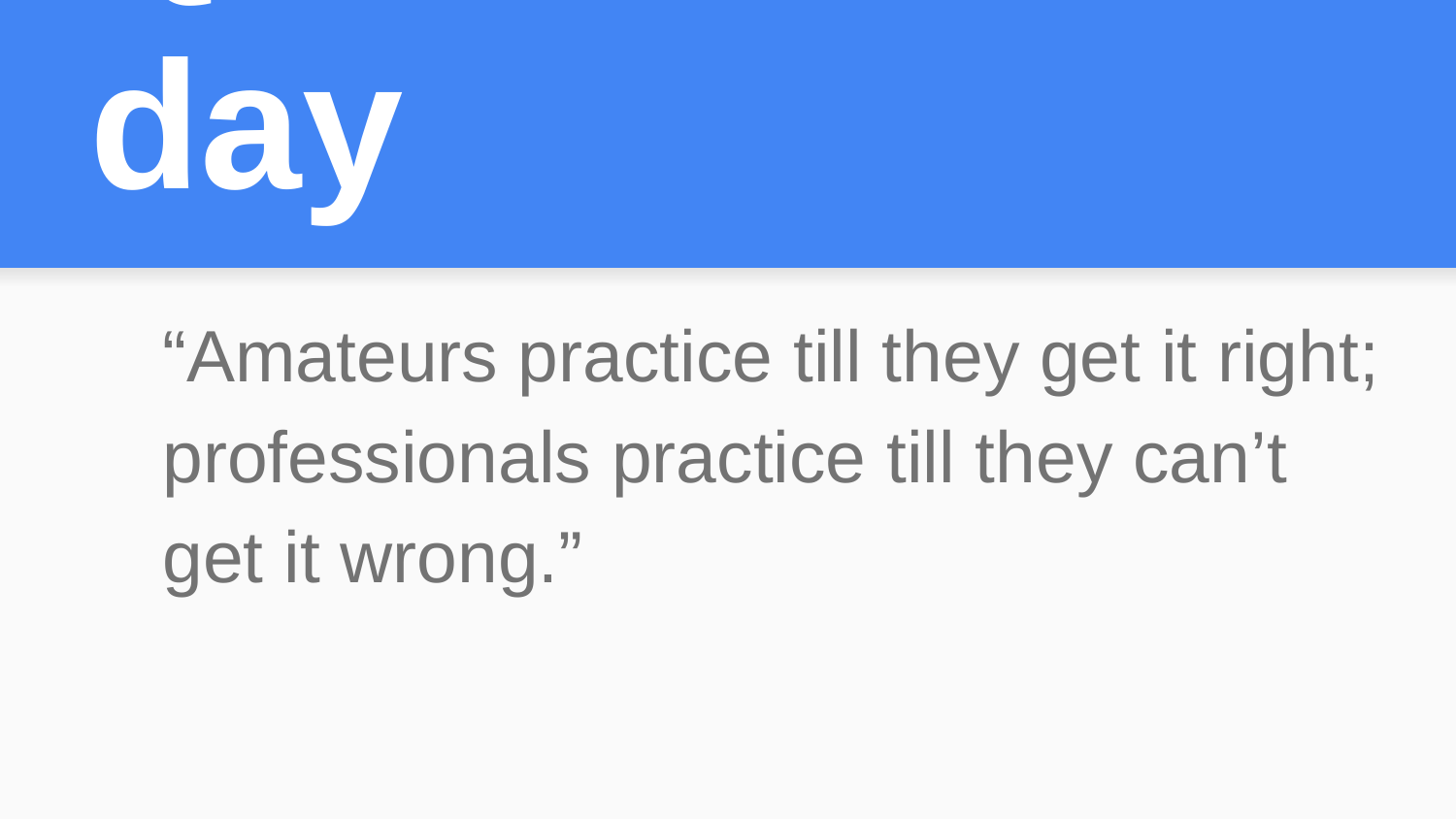

# Quote of the day
“Amateurs practice till they get it right; professionals practice till they can’t get it wrong.”